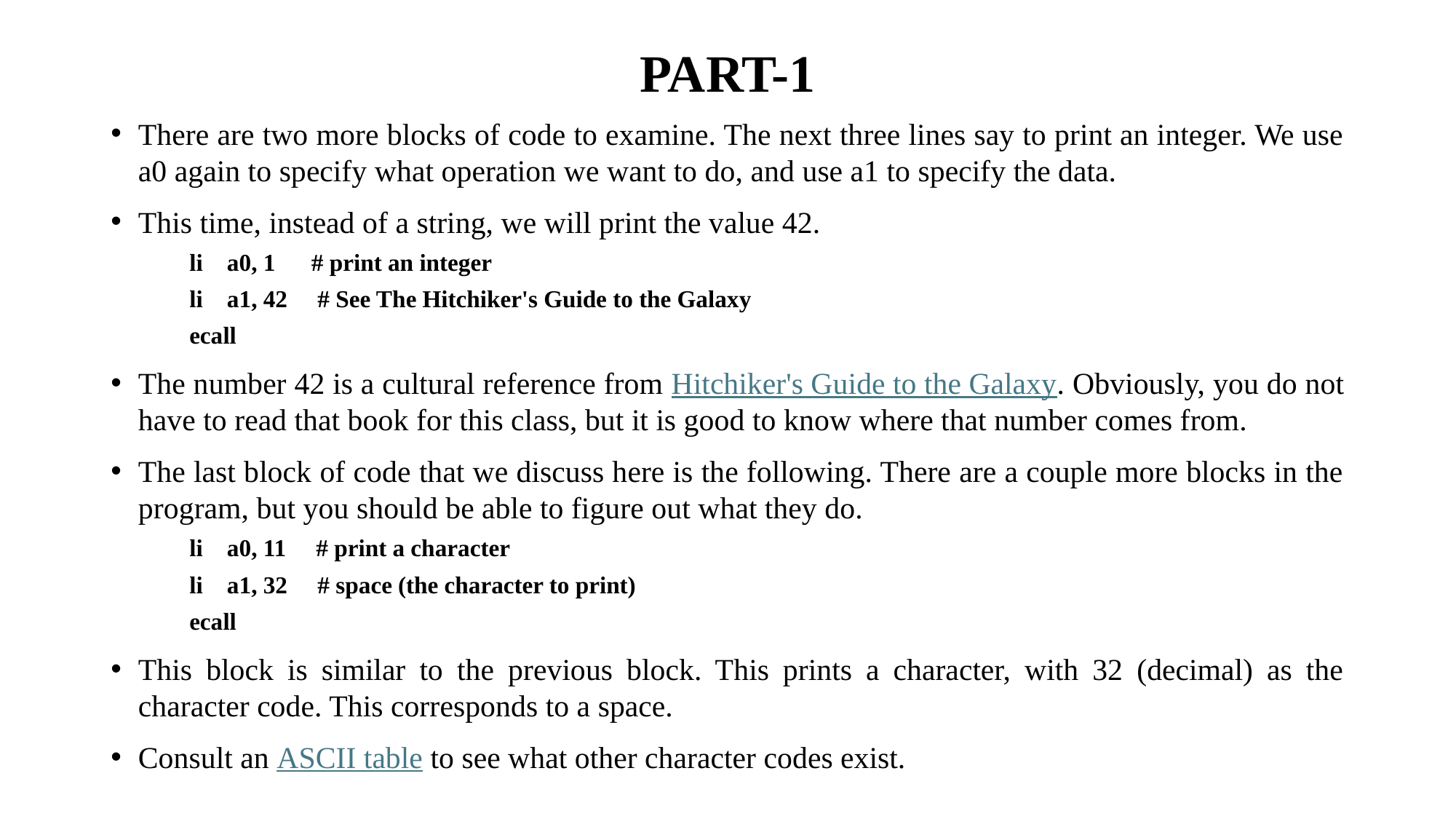

# PART-1
There are two more blocks of code to examine. The next three lines say to print an integer. We use a0 again to specify what operation we want to do, and use a1 to specify the data.
This time, instead of a string, we will print the value 42.
    li    a0, 1      # print an integer
    li    a1, 42     # See The Hitchiker's Guide to the Galaxy
    ecall
The number 42 is a cultural reference from Hitchiker's Guide to the Galaxy. Obviously, you do not have to read that book for this class, but it is good to know where that number comes from.
The last block of code that we discuss here is the following. There are a couple more blocks in the program, but you should be able to figure out what they do.
    li    a0, 11     # print a character
    li    a1, 32     # space (the character to print)
    ecall
This block is similar to the previous block. This prints a character, with 32 (decimal) as the character code. This corresponds to a space.
Consult an ASCII table to see what other character codes exist.